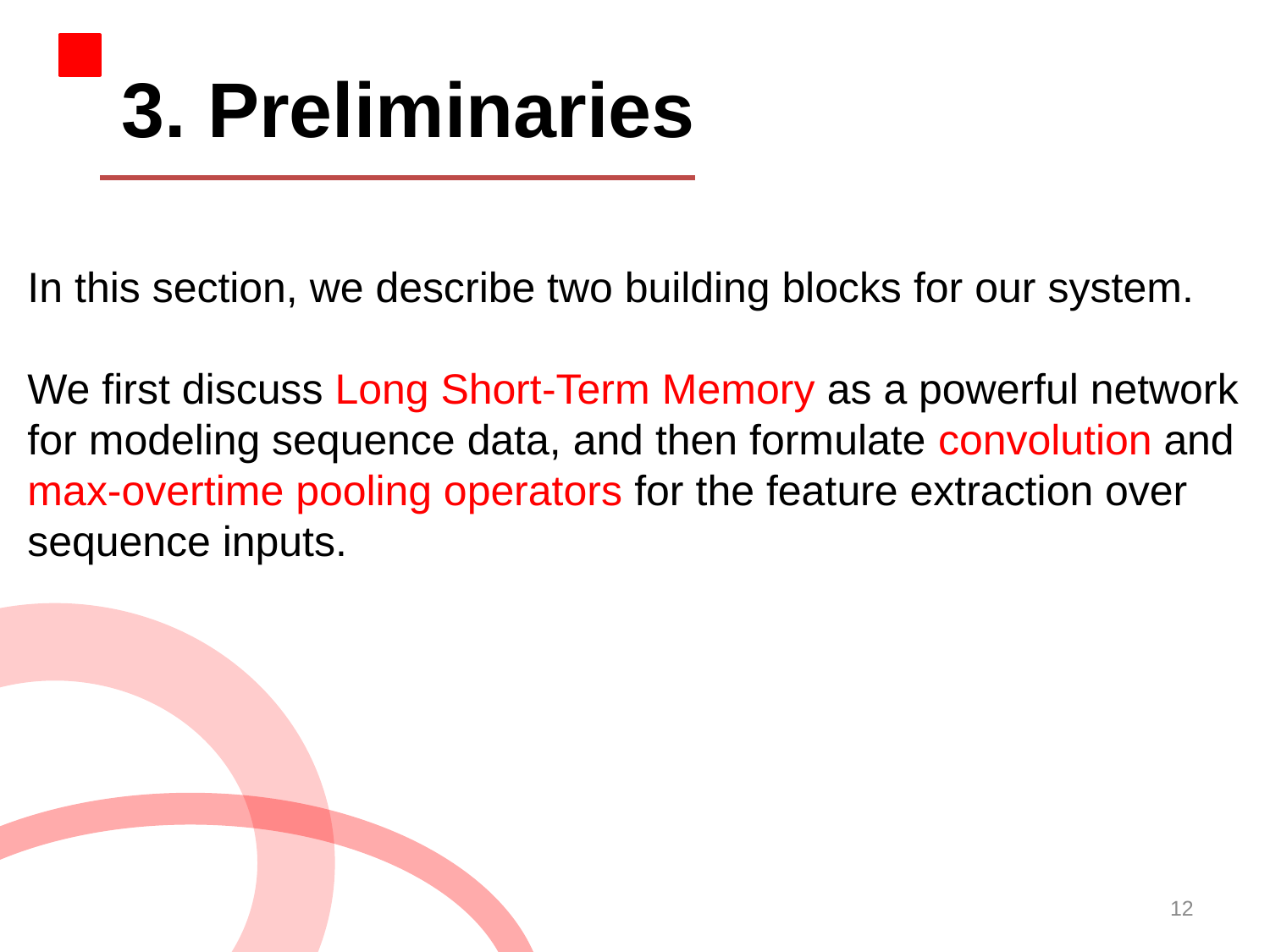

3. Preliminaries

In this section, we describe two building blocks for our system.

We first discuss Long Short-Term Memory as a powerful network for modeling sequence data, and then formulate convolution and max-overtime pooling operators for the feature extraction over sequence inputs.

12